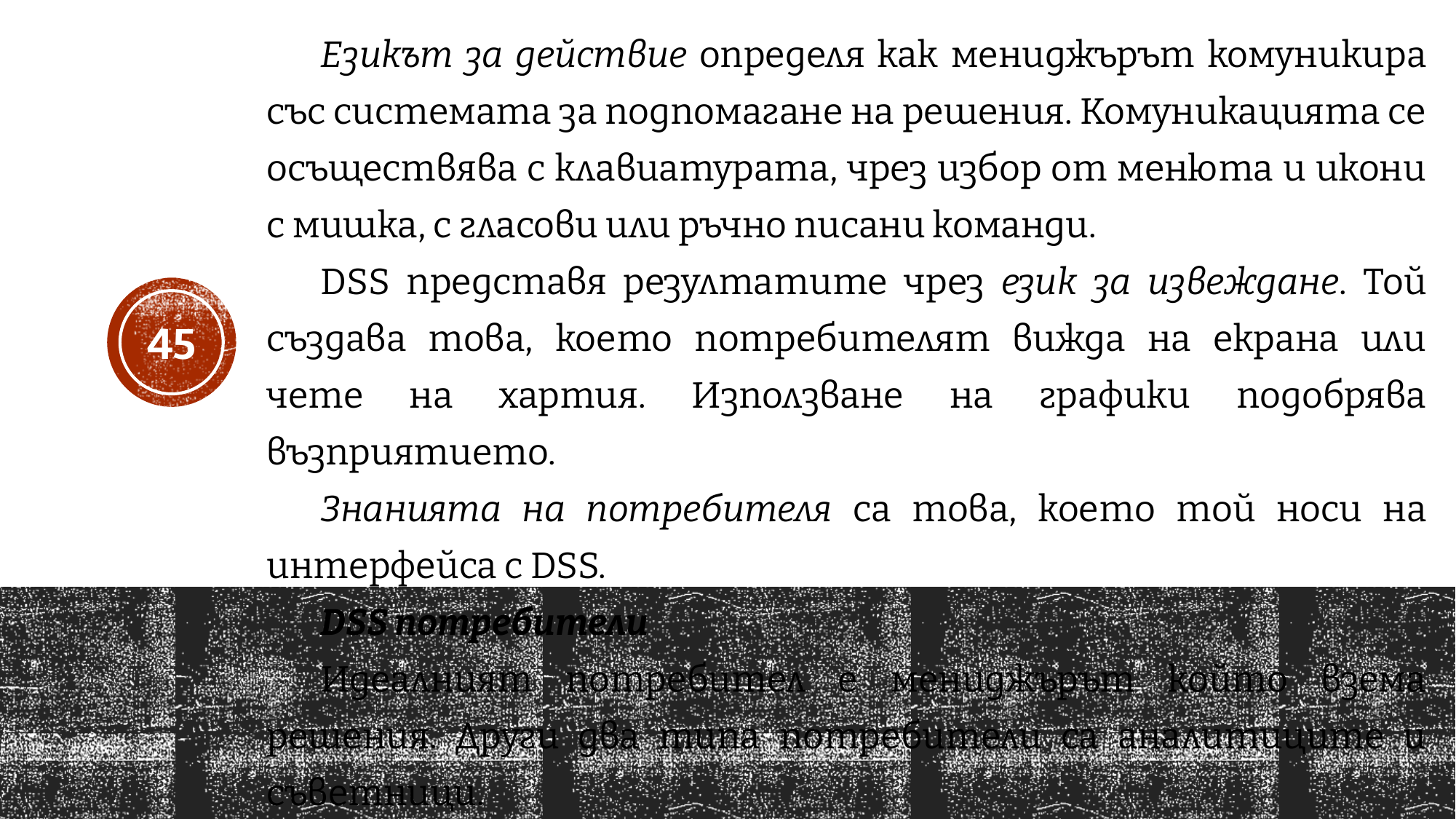

Езикът за действие определя как мениджърът комуникира със системата за подпомагане на решения. Комуникацията се осъществява с клавиатурата, чрез избор от менюта и икони с мишка, с гласови или ръчно писани команди.
DSS представя резултатите чрез език за извеждане. Той създава това, което потребителят вижда на екрана или чете на хартия. Използване на графики подобрява възприятието.
Знанията на потребителя са това, което той носи на интерфейса с DSS.
DSS потребители
Идеалният потребител е мениджърът който взема решения. Други два типа потребители са аналитиците и съветници.
45